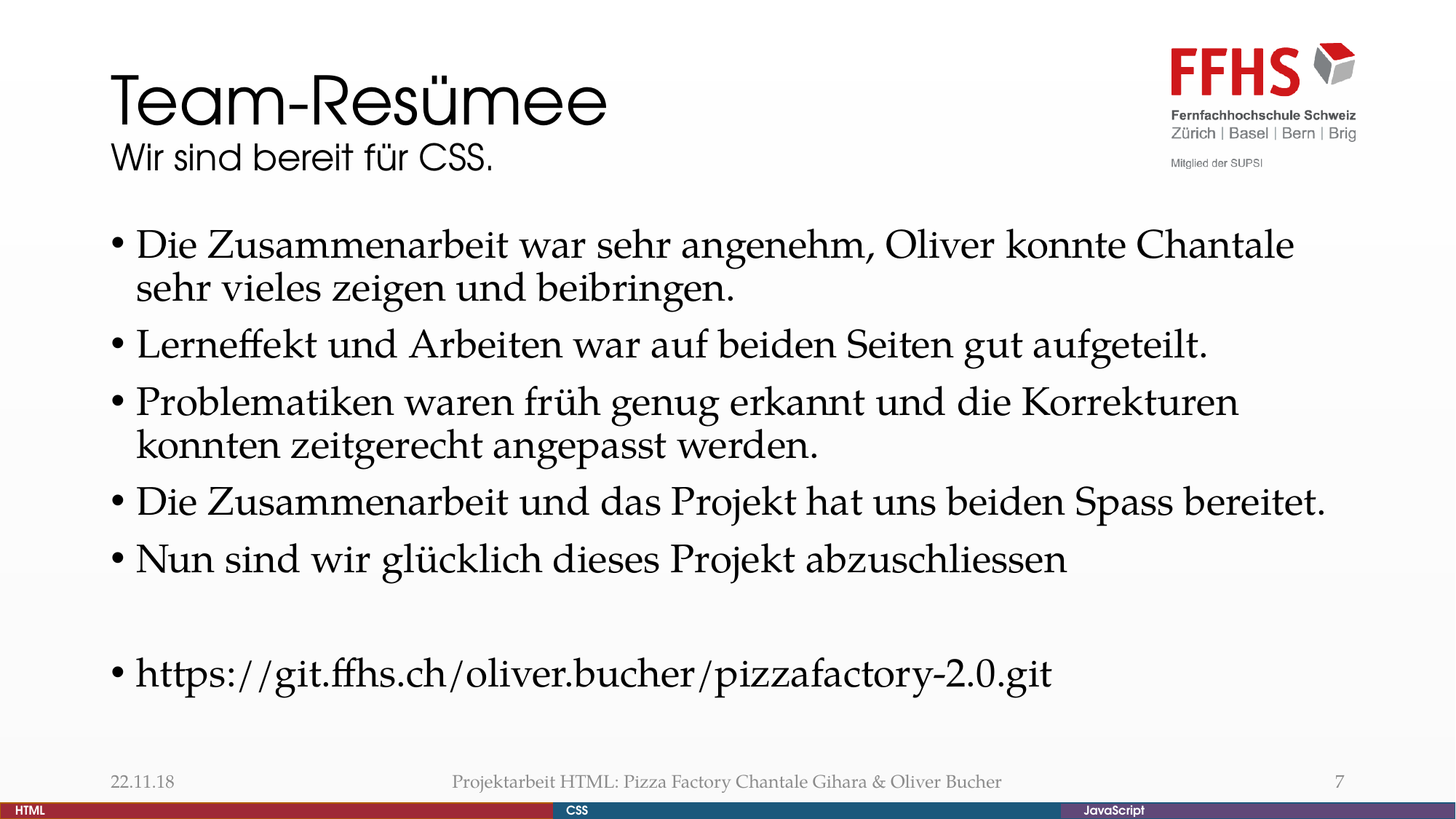

# Team-Resümee Wir sind bereit für CSS.
Die Zusammenarbeit war sehr angenehm, Oliver konnte Chantale sehr vieles zeigen und beibringen.
Lerneffekt und Arbeiten war auf beiden Seiten gut aufgeteilt.
Problematiken waren früh genug erkannt und die Korrekturen konnten zeitgerecht angepasst werden.
Die Zusammenarbeit und das Projekt hat uns beiden Spass bereitet.
Nun sind wir glücklich dieses Projekt abzuschliessen

https://git.ffhs.ch/oliver.bucher/pizzafactory-2.0.git

22.11.18
Projektarbeit HTML: Pizza Factory Chantale Gihara & Oliver Bucher
7